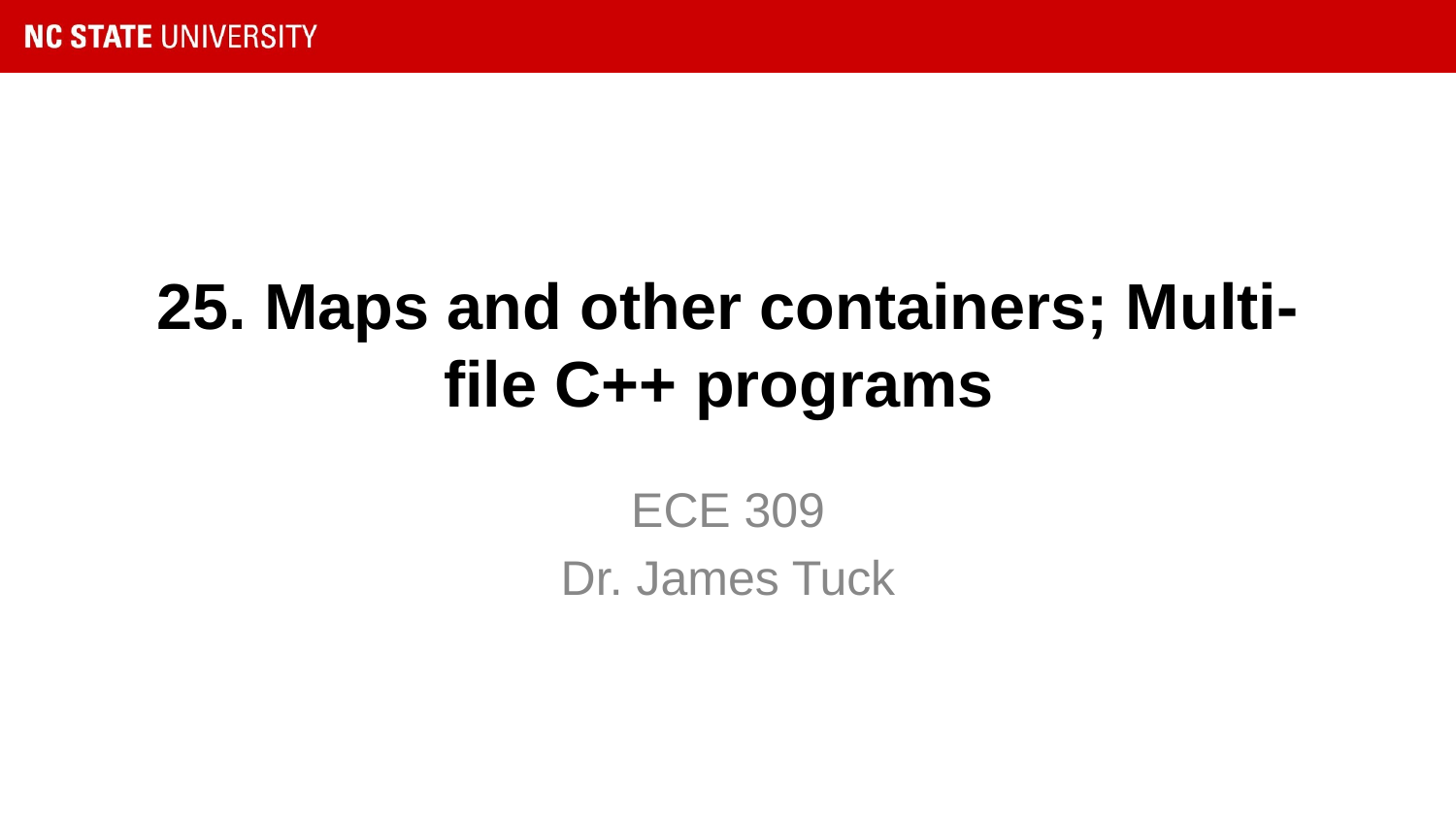

# 25. Maps and other containers; Multi-file C++ programs
ECE 309
Dr. James Tuck